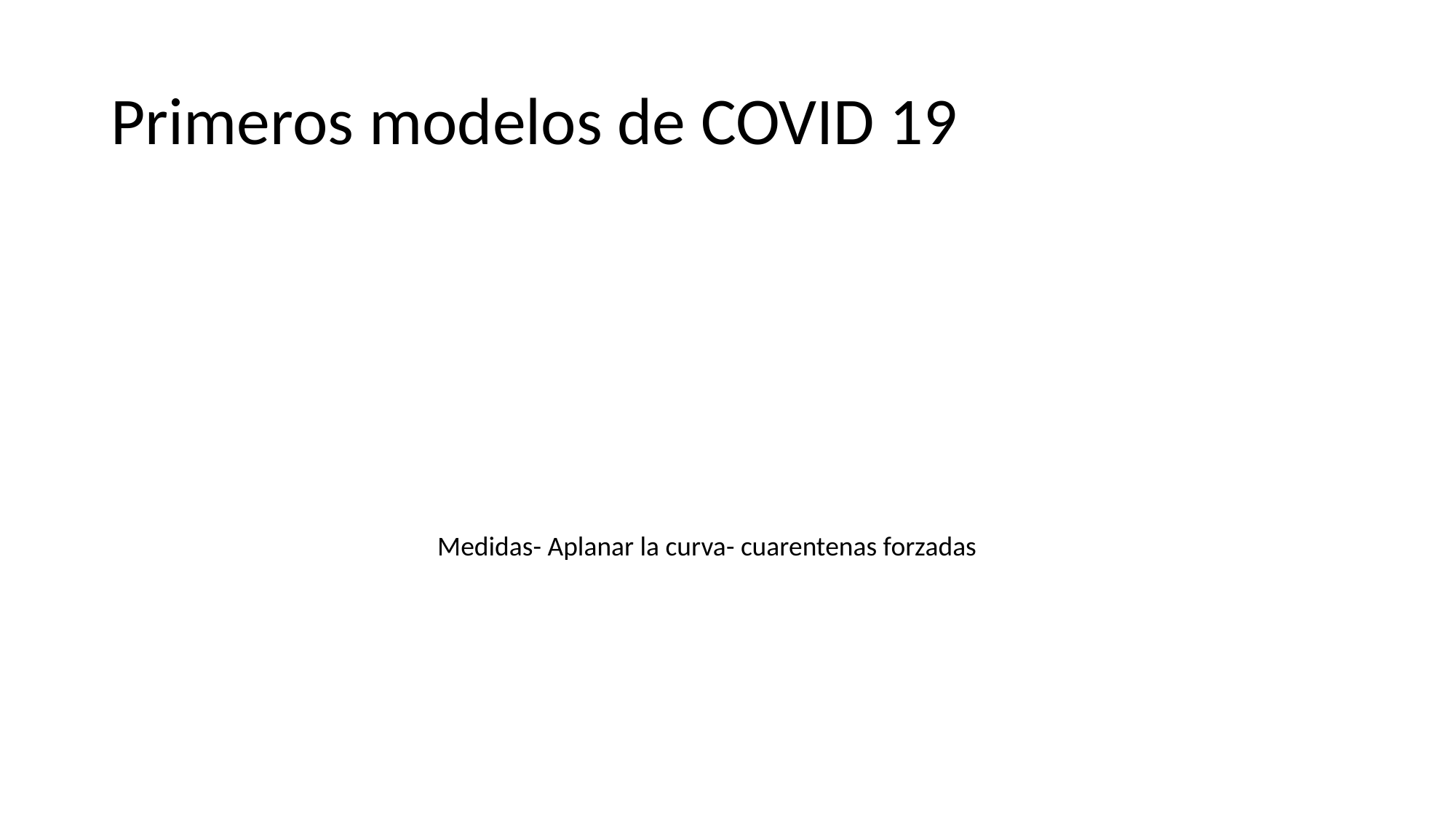

# Primeros modelos de COVID 19

Medidas- Aplanar la curva- cuarentenas forzadas